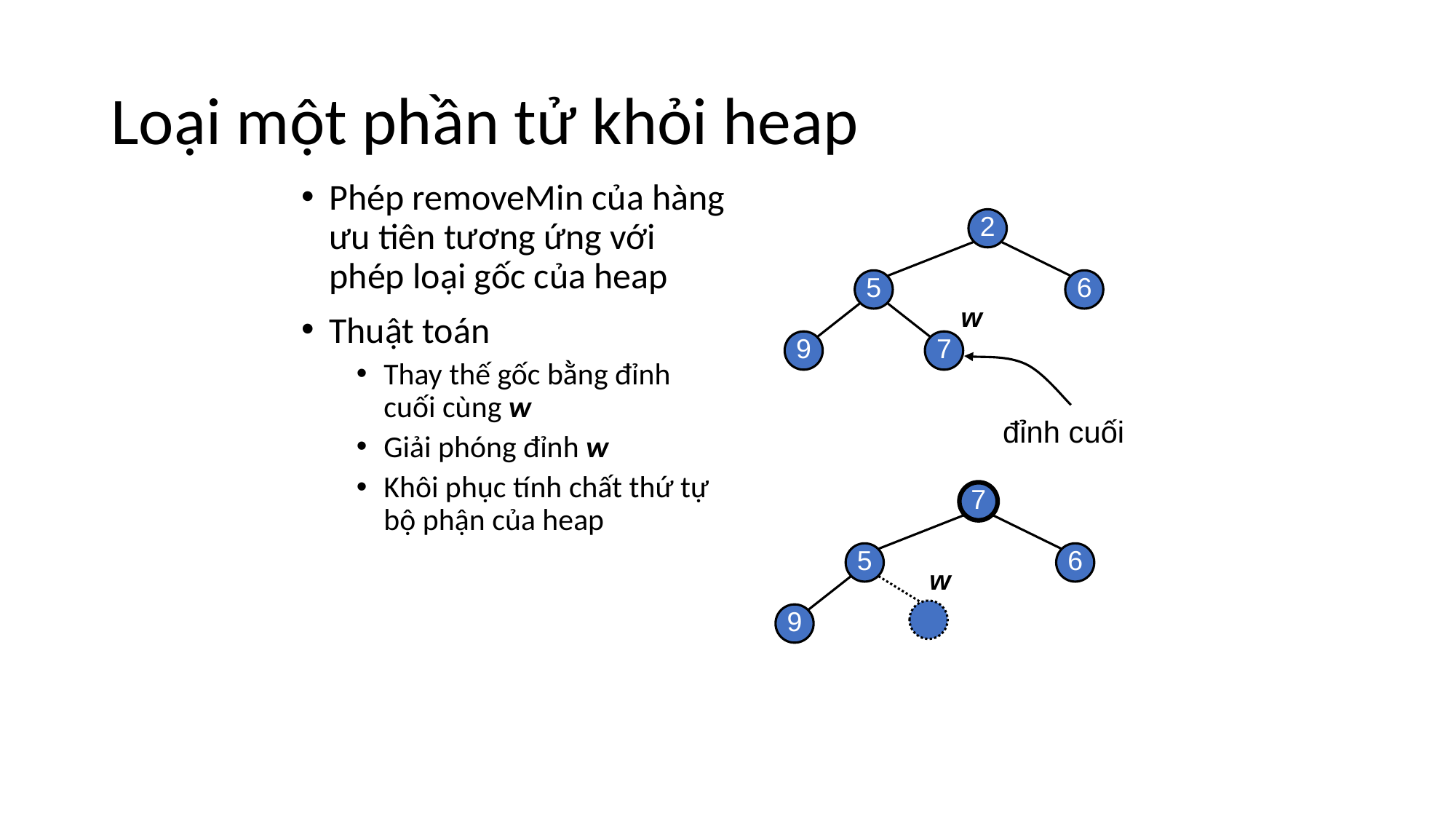

# Loại một phần tử khỏi heap
Phép removeMin của hàng ưu tiên tương ứng với phép loại gốc của heap
Thuật toán
Thay thế gốc bằng đỉnh cuối cùng w
Giải phóng đỉnh w
Khôi phục tính chất thứ tự bộ phận của heap

2
5
6
w
9
7

đỉnh cuối
7
5
6
w

9
17